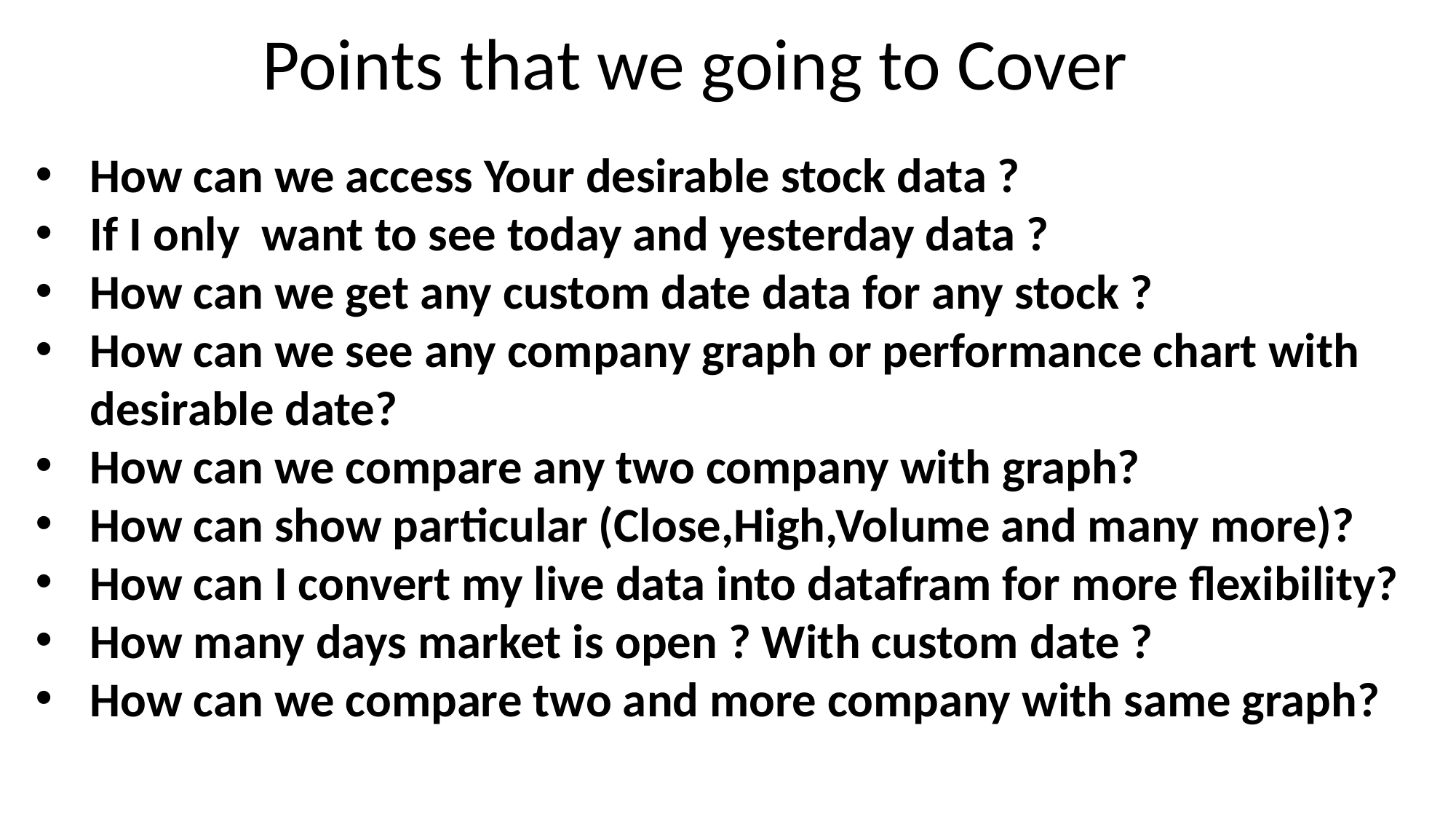

Points that we going to Cover
How can we access Your desirable stock data ?
If I only  want to see today and yesterday data ?
How can we get any custom date data for any stock ?
How can we see any company graph or performance chart with desirable date?
How can we compare any two company with graph?
How can show particular (Close,High,Volume and many more)?
How can I convert my live data into datafram for more flexibility?
How many days market is open ? With custom date ?
How can we compare two and more company with same graph?